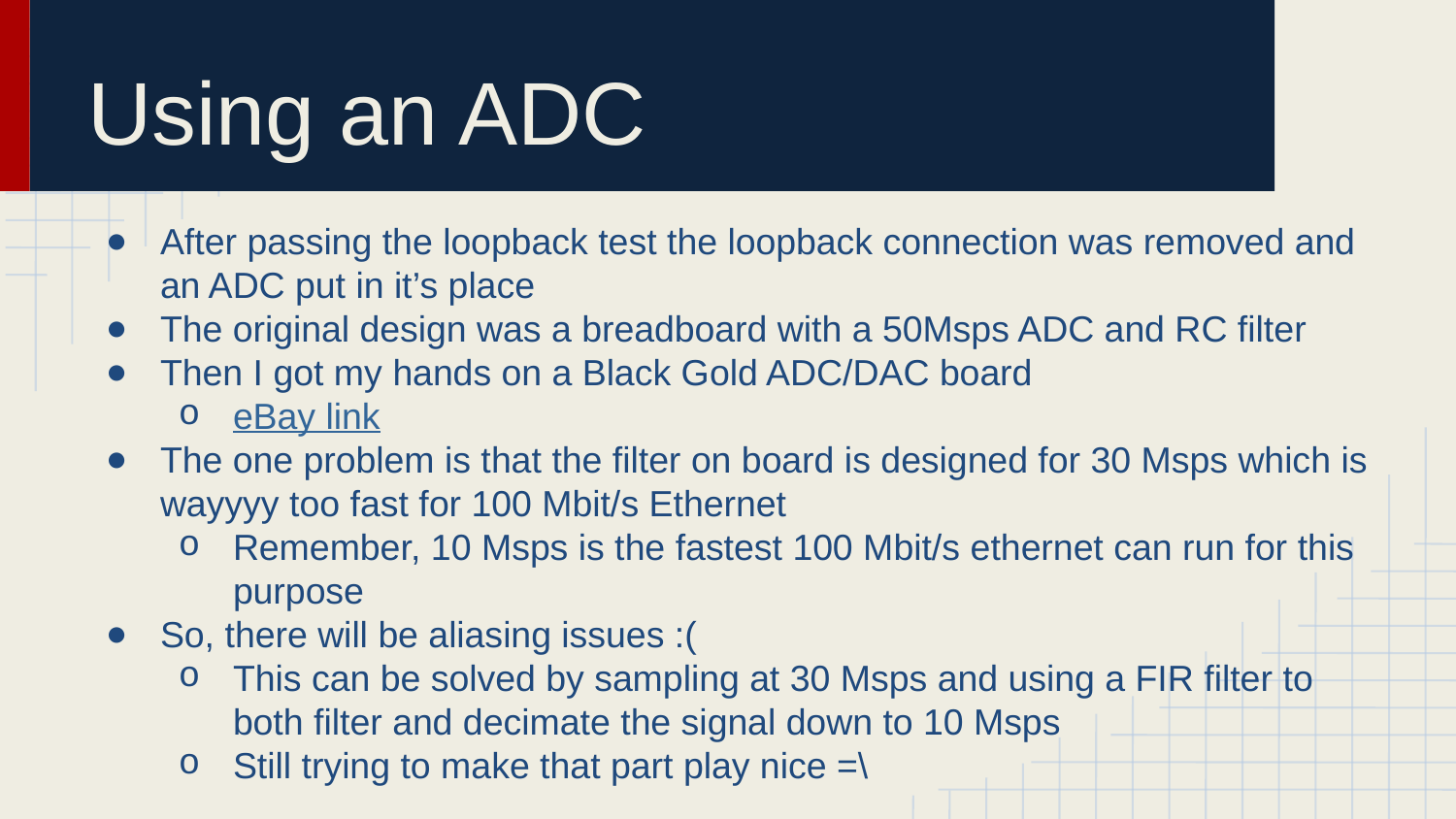

# Using an ADC
After passing the loopback test the loopback connection was removed and an ADC put in it’s place
The original design was a breadboard with a 50Msps ADC and RC filter
Then I got my hands on a Black Gold ADC/DAC board
eBay link
The one problem is that the filter on board is designed for 30 Msps which is wayyyy too fast for 100 Mbit/s Ethernet
Remember, 10 Msps is the fastest 100 Mbit/s ethernet can run for this purpose
So, there will be aliasing issues :(
This can be solved by sampling at 30 Msps and using a FIR filter to both filter and decimate the signal down to 10 Msps
Still trying to make that part play nice =\